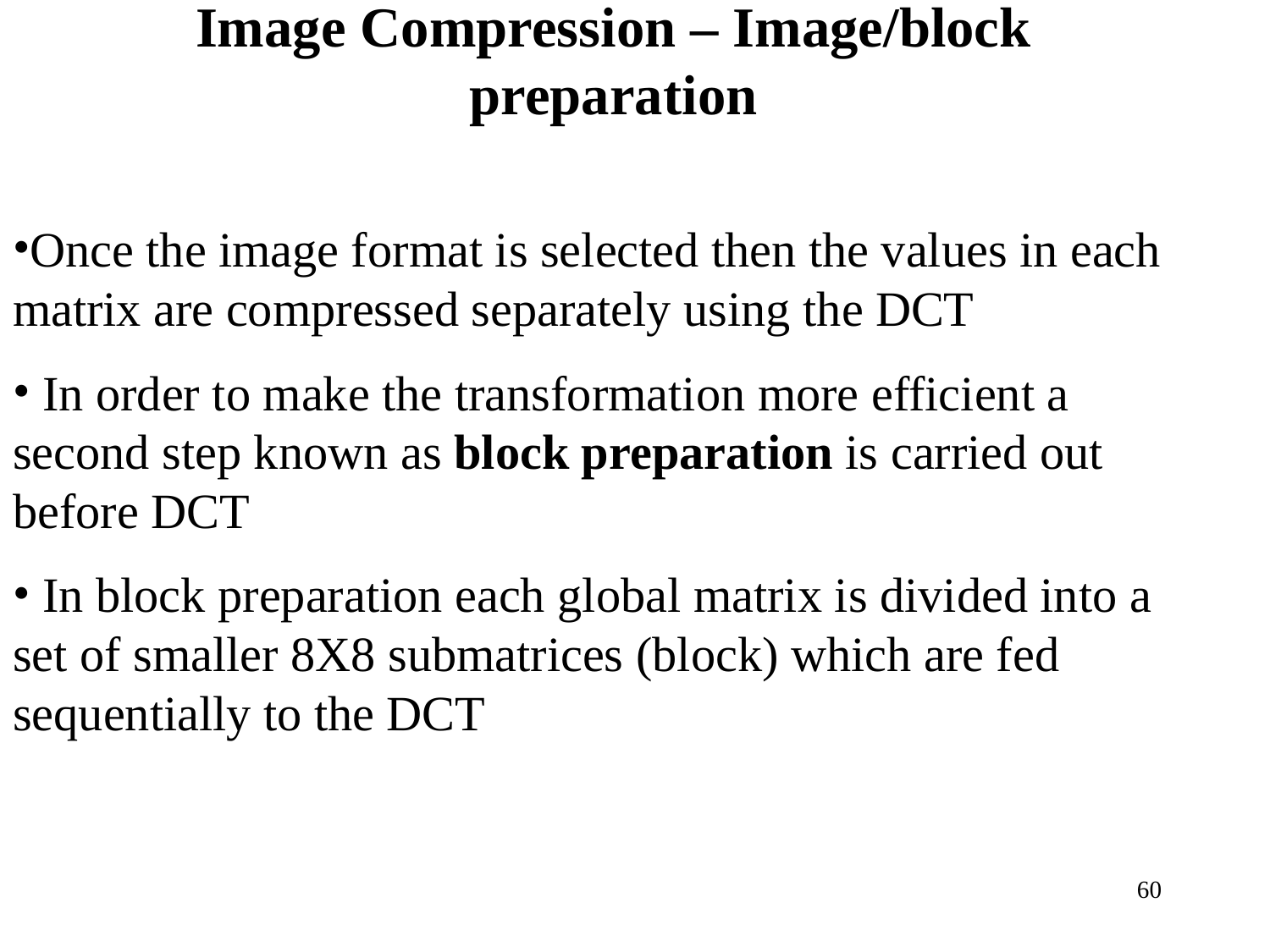

# Image Compression – Image/block preparation

Once the image format is selected then the values in each matrix are compressed separately using the DCT
 In order to make the transformation more efficient a second step known as block preparation is carried out before DCT
 In block preparation each global matrix is divided into a set of smaller 8X8 submatrices (block) which are fed sequentially to the DCT

60